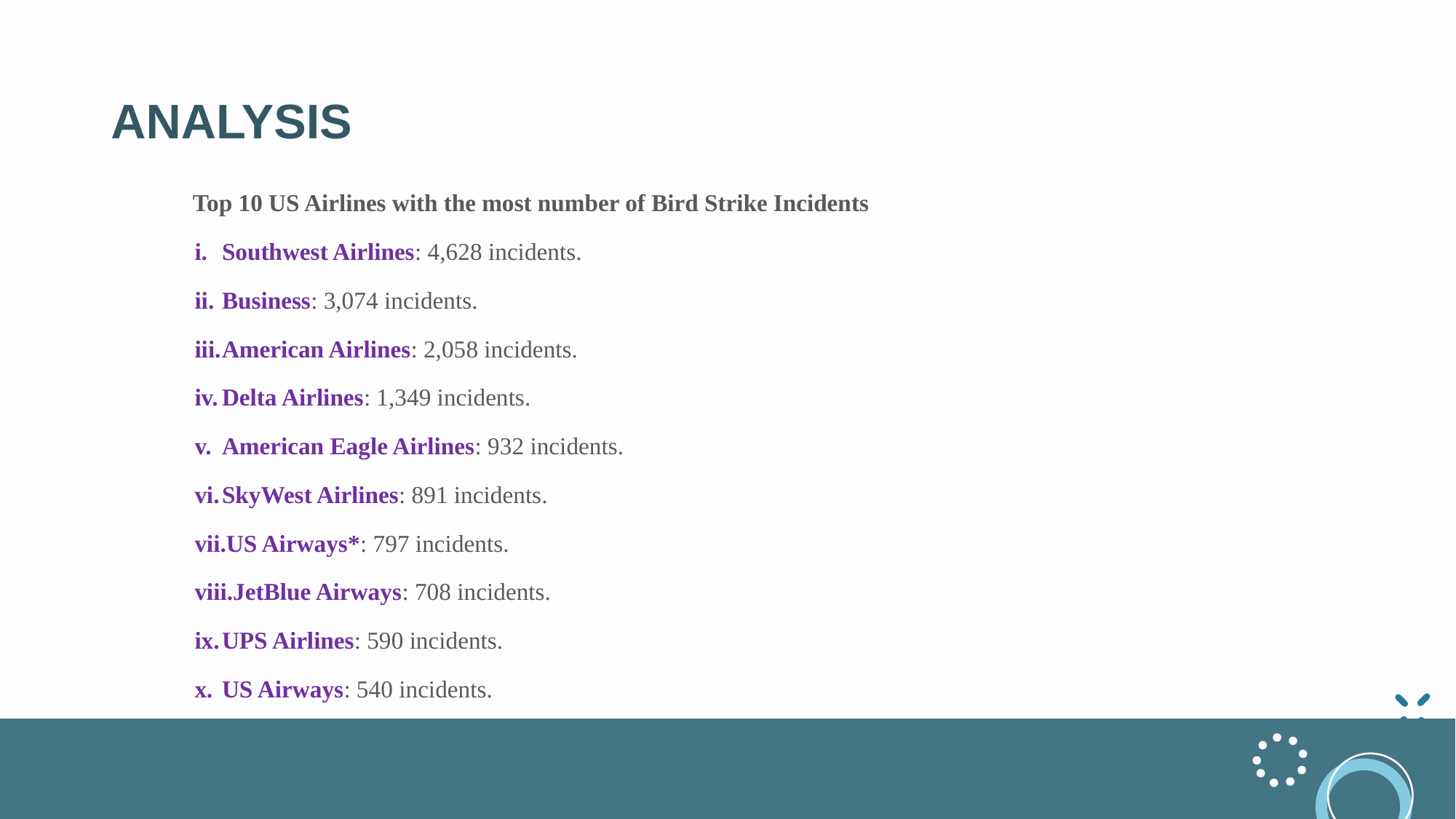

# ANALYSIS
Top 10 US Airlines with the most number of Bird Strike Incidents
Southwest Airlines: 4,628 incidents.
Business: 3,074 incidents.
American Airlines: 2,058 incidents.
Delta Airlines: 1,349 incidents.
American Eagle Airlines: 932 incidents.
SkyWest Airlines: 891 incidents.
US Airways*: 797 incidents.
JetBlue Airways: 708 incidents.
UPS Airlines: 590 incidents.
US Airways: 540 incidents.